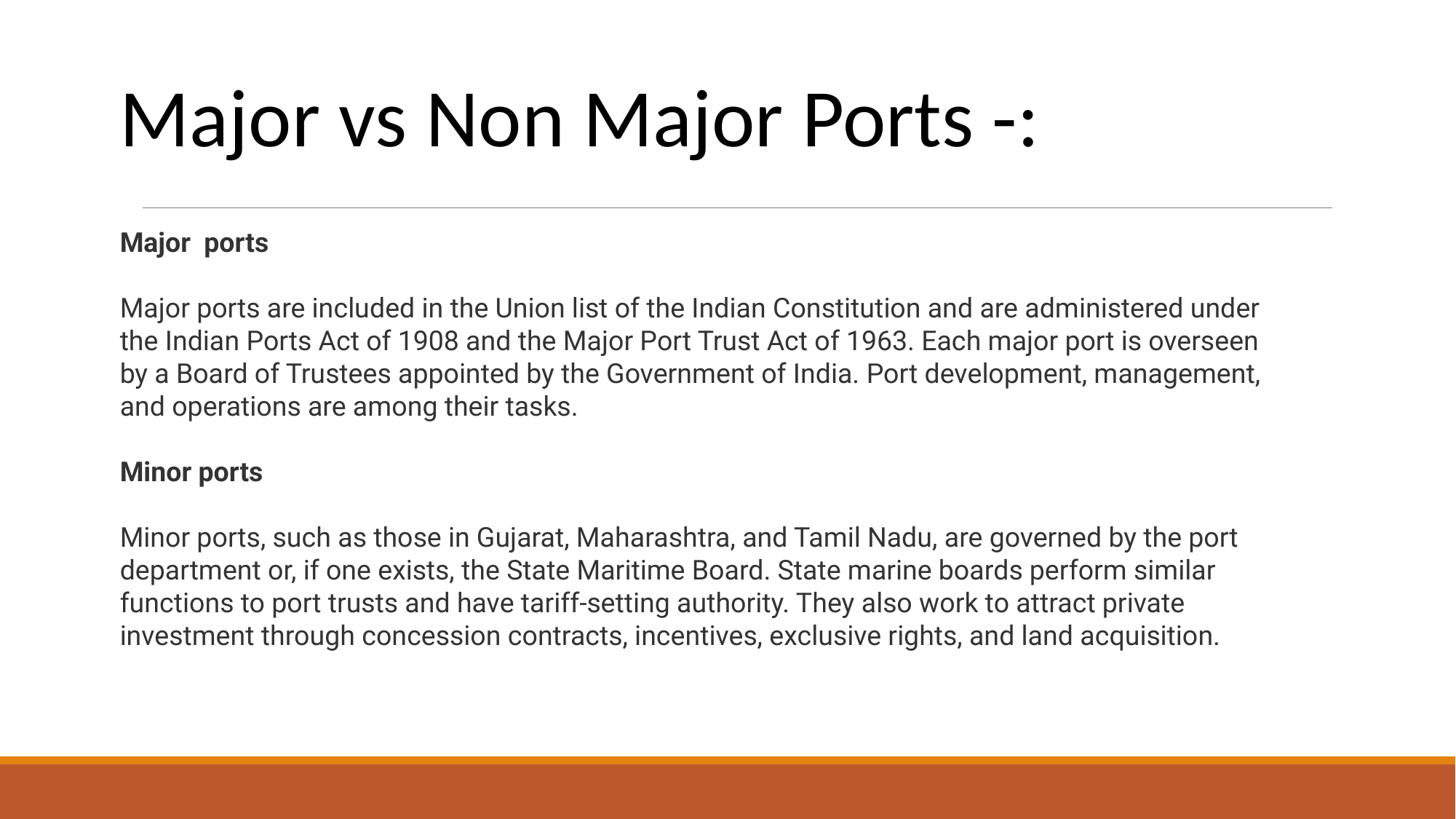

Major vs Non Major Ports -:
Major  ports

Major ports are included in the Union list of the Indian Constitution and are administered under the Indian Ports Act of 1908 and the Major Port Trust Act of 1963. Each major port is overseen by a Board of Trustees appointed by the Government of India. Port development, management, and operations are among their tasks.

Minor ports

Minor ports, such as those in Gujarat, Maharashtra, and Tamil Nadu, are governed by the port department or, if one exists, the State Maritime Board. State marine boards perform similar functions to port trusts and have tariff-setting authority. They also work to attract private investment through concession contracts, incentives, exclusive rights, and land acquisition.